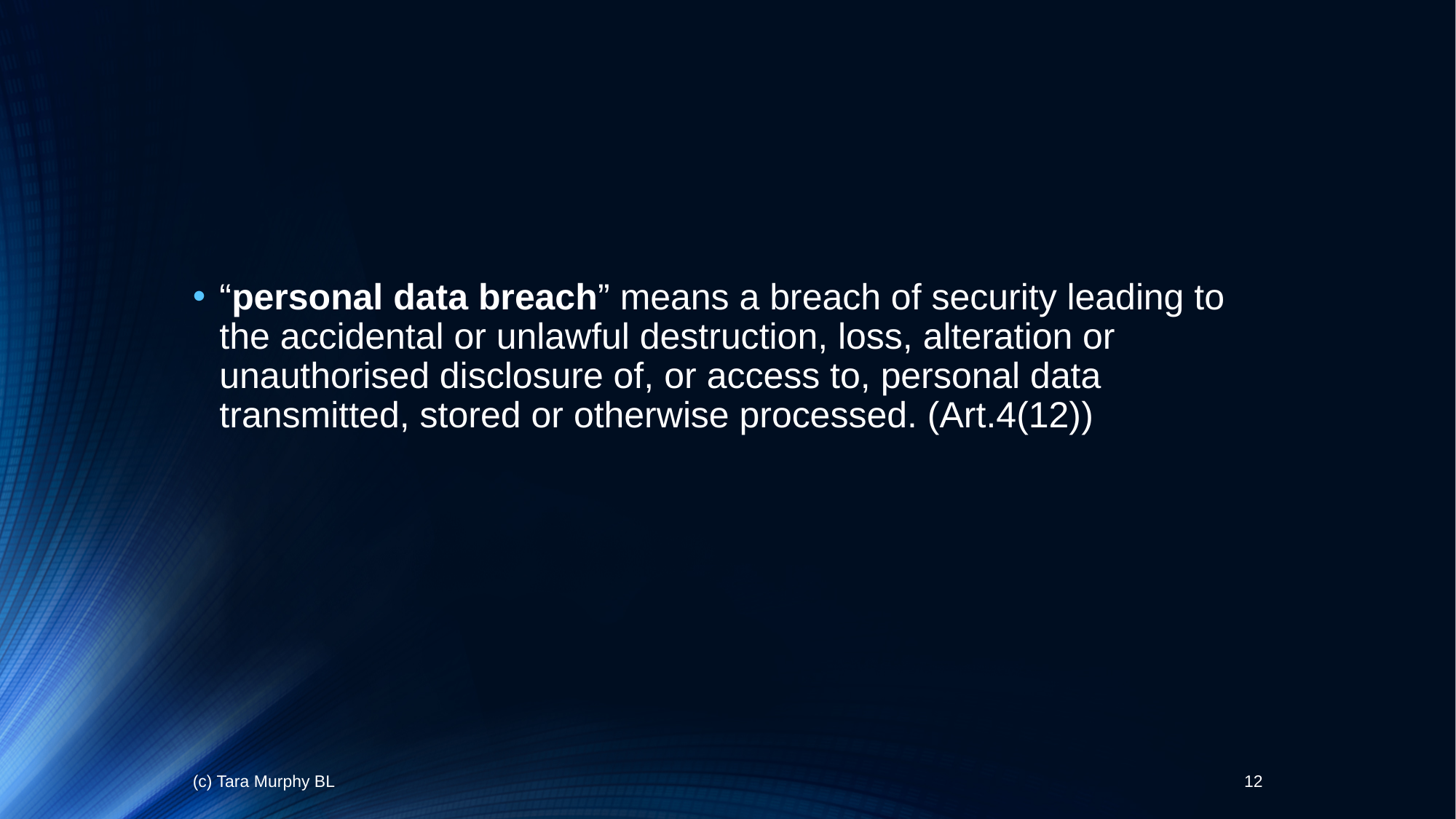

“personal data breach” means a breach of security leading to the accidental or unlawful destruction, loss, alteration or unauthorised disclosure of, or access to, personal data transmitted, stored or otherwise processed. (Art.4(12))
(c) Tara Murphy BL
12